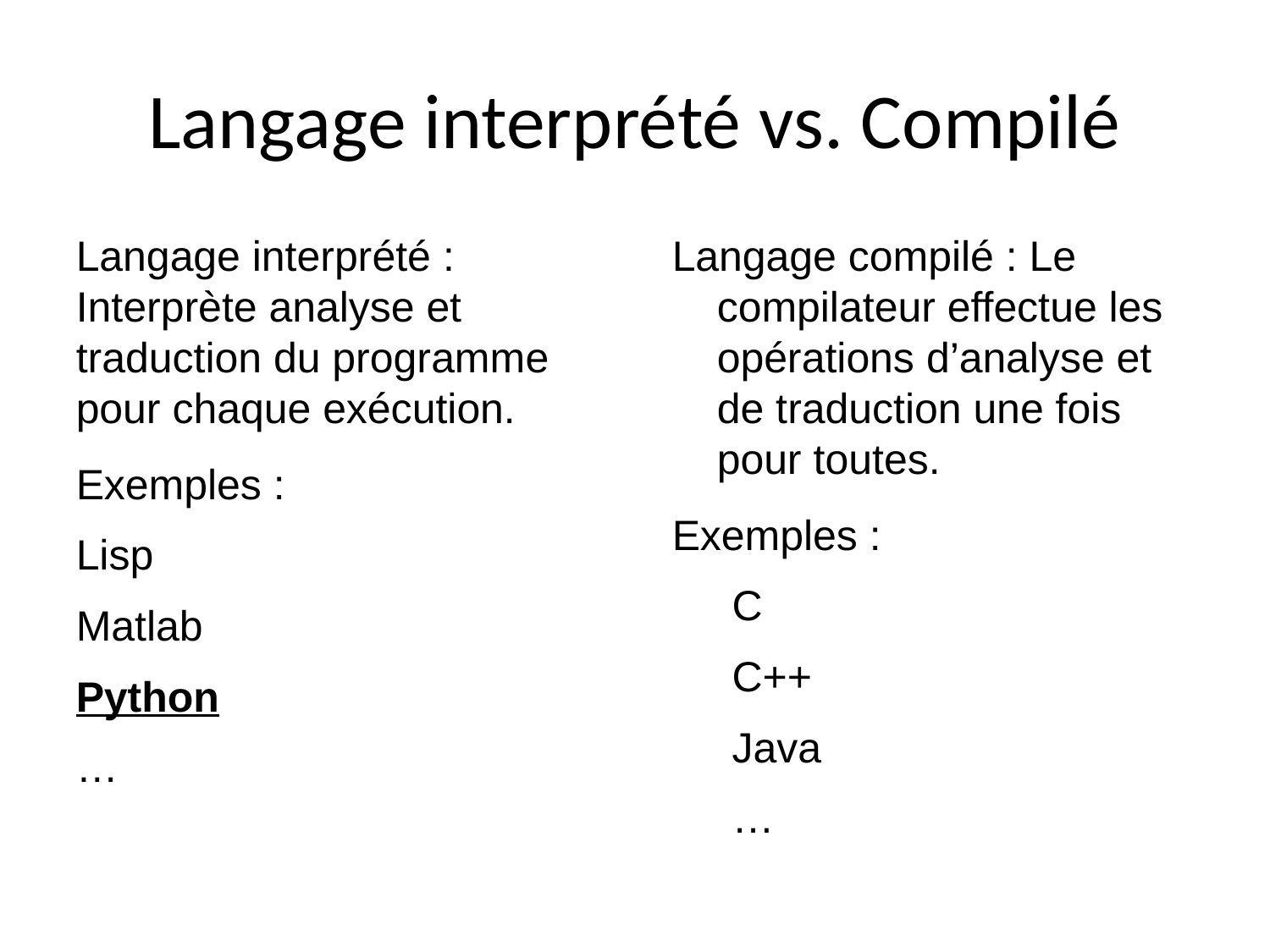

# Langage interprété vs. Compilé
Langage interprété : Interprète analyse et traduction du programme pour chaque exécution.
Exemples :
Lisp
Matlab
Python
…

Langage compilé : Le compilateur effectue les opérations d’analyse et de traduction une fois pour toutes.
Exemples :
C
C++
Java
…